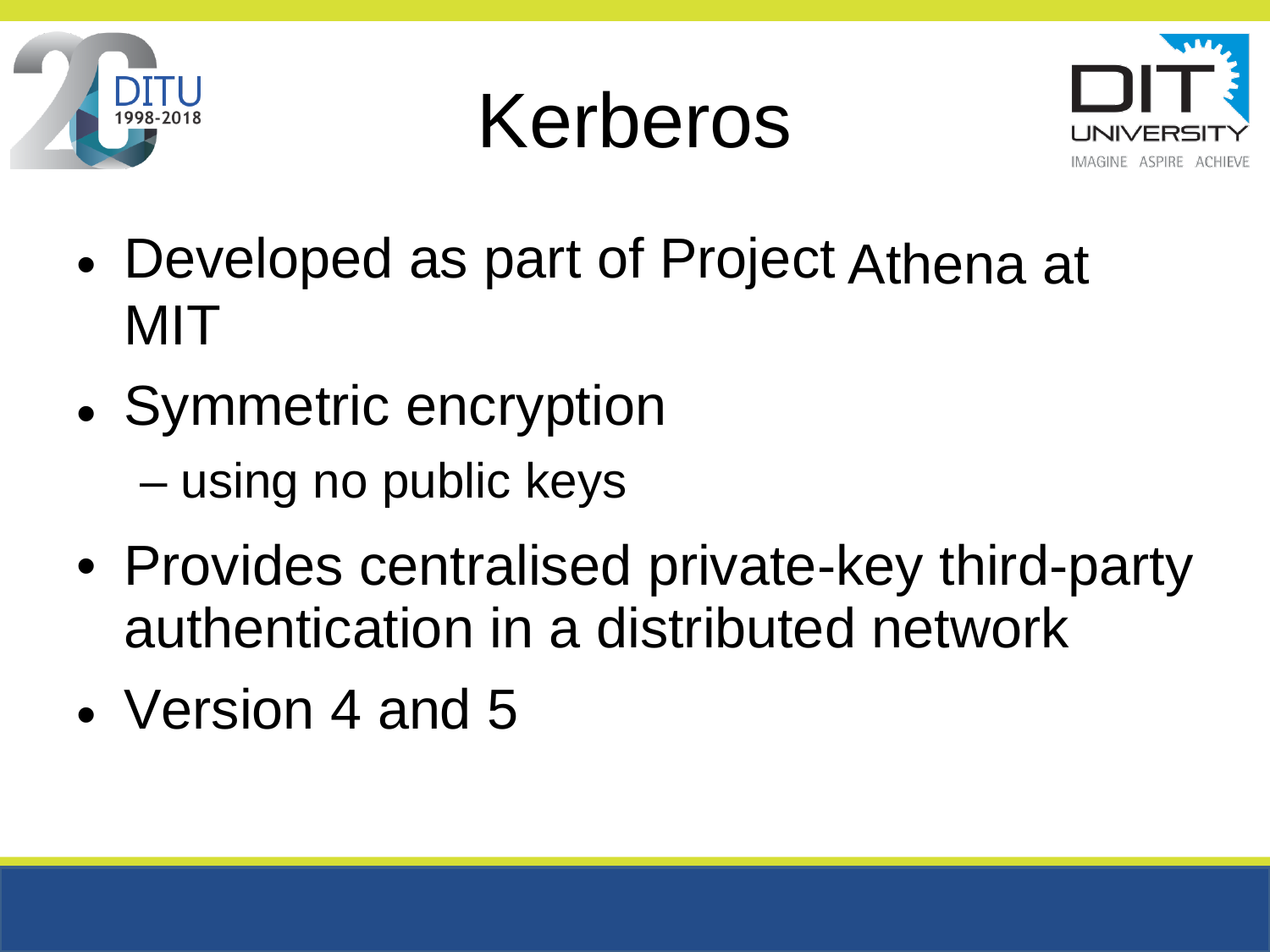

Kerberos
Developed as part of Project
MIT
Symmetric encryption
– using no public keys
•
Athena at
•
•
Provides centralised private-key third-party
authentication in a distributed network
Version 4 and 5
•